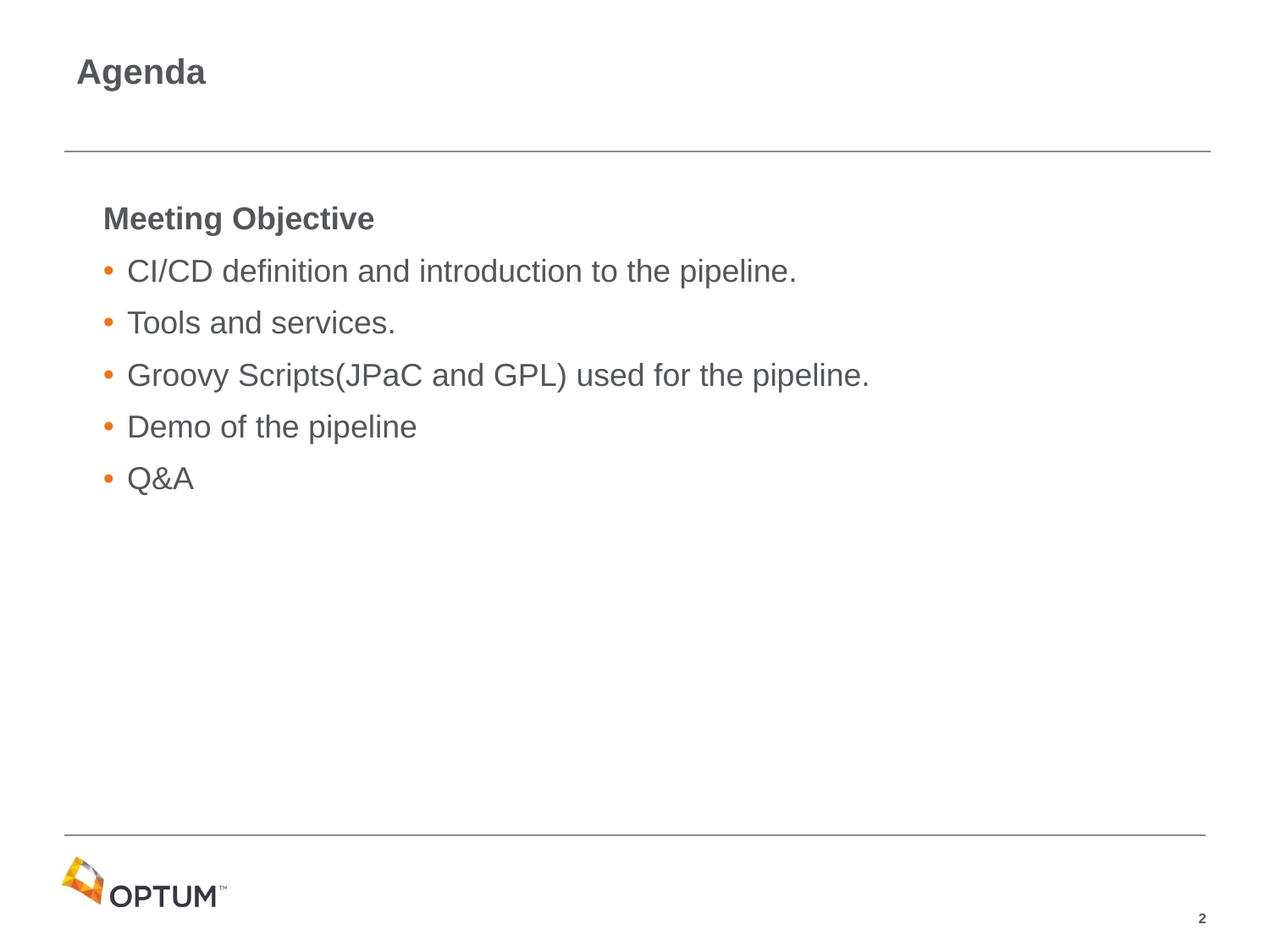

# Agenda
Meeting Objective
CI/CD definition and introduction to the pipeline.
Tools and services.
Groovy Scripts(JPaC and GPL) used for the pipeline.
Demo of the pipeline
Q&A